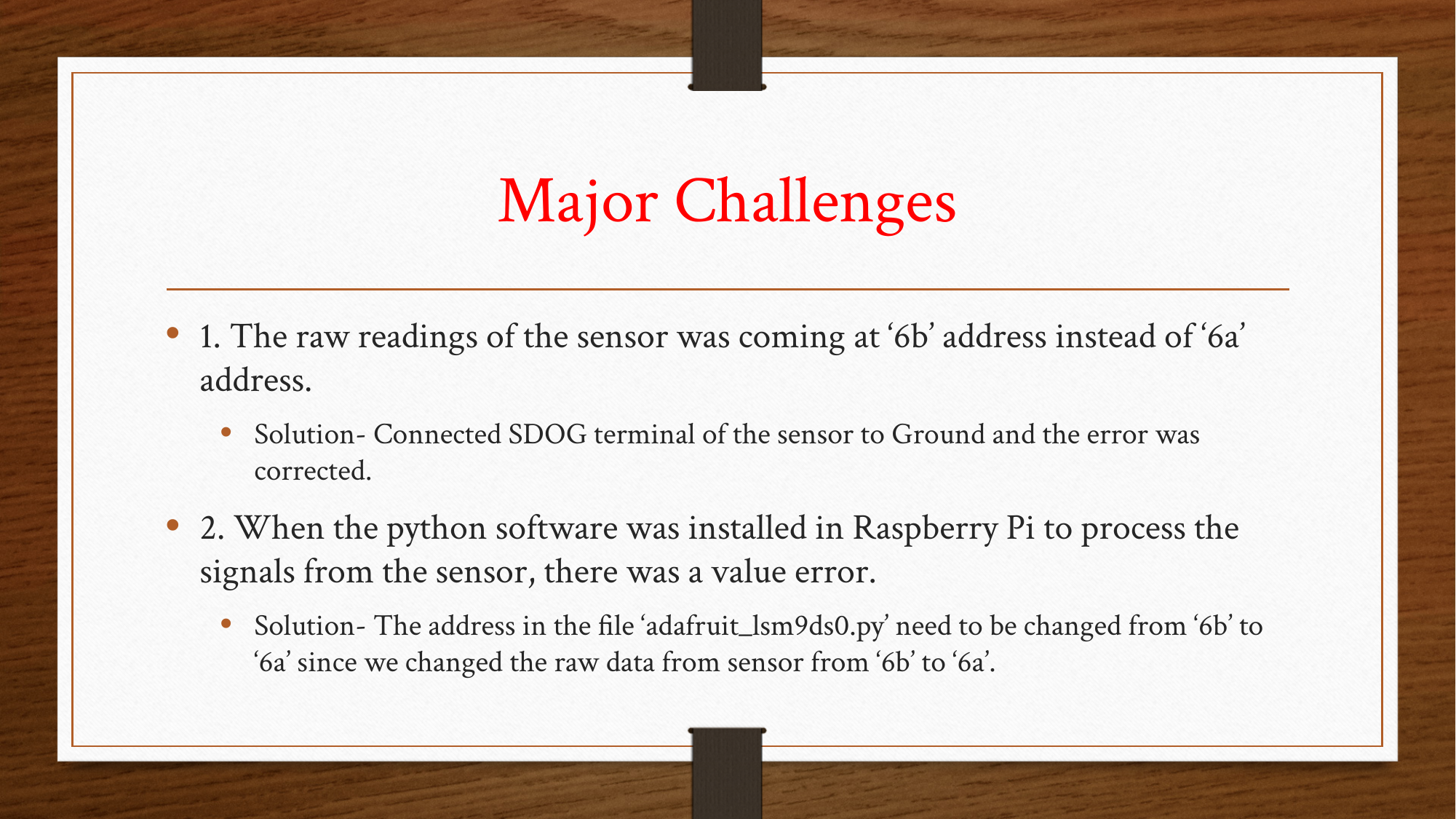

# Major Challenges
1. The raw readings of the sensor was coming at ‘6b’ address instead of ‘6a’ address.
Solution- Connected SDOG terminal of the sensor to Ground and the error was corrected.
2. When the python software was installed in Raspberry Pi to process the signals from the sensor, there was a value error.
Solution- The address in the file ‘adafruit_lsm9ds0.py’ need to be changed from ‘6b’ to ‘6a’ since we changed the raw data from sensor from ‘6b’ to ‘6a’.